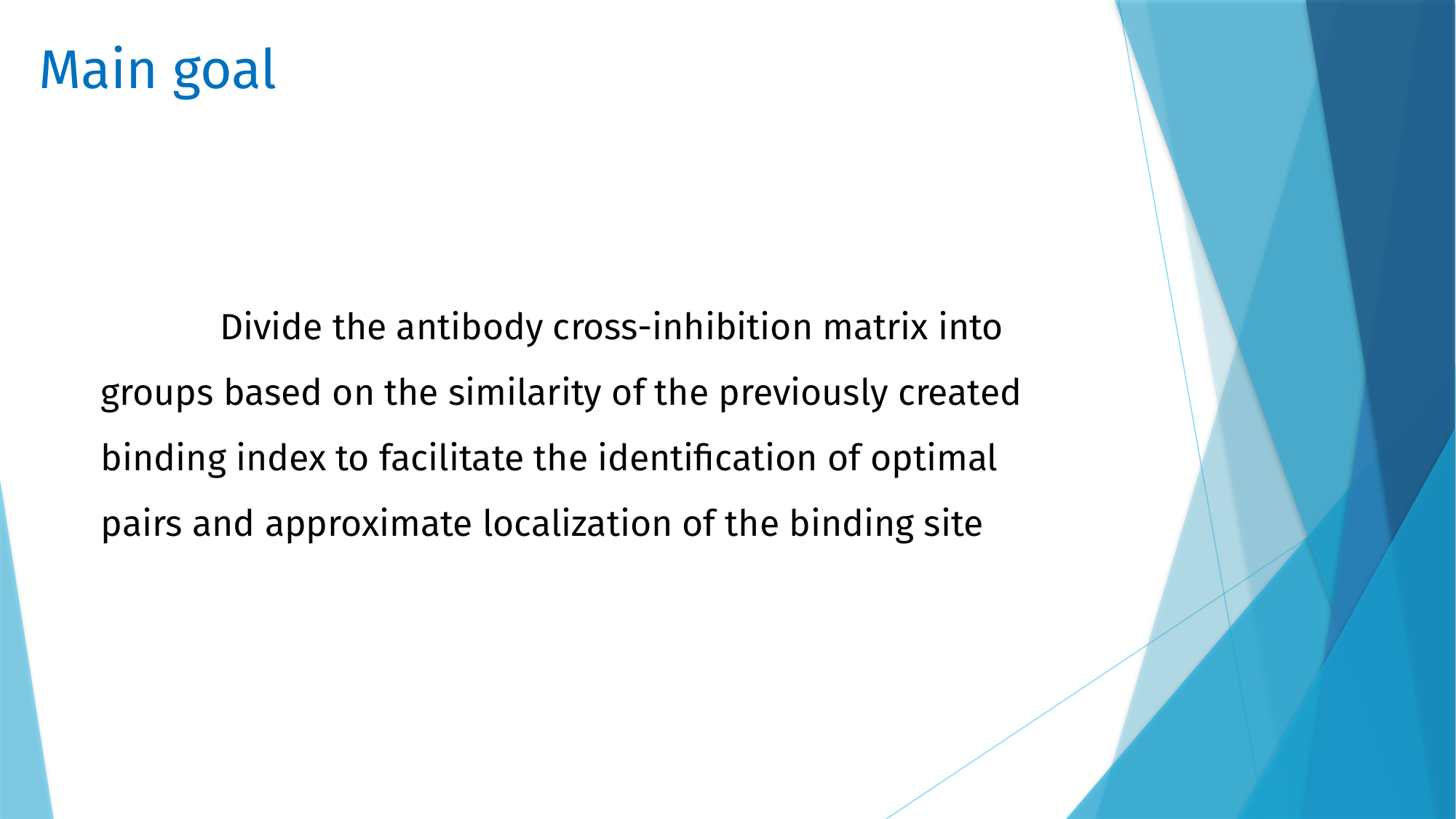

Main goal
	 Divide the antibody cross-inhibition matrix into groups based on the similarity of the previously created binding index to facilitate the identification of optimal pairs and approximate localization of the binding site